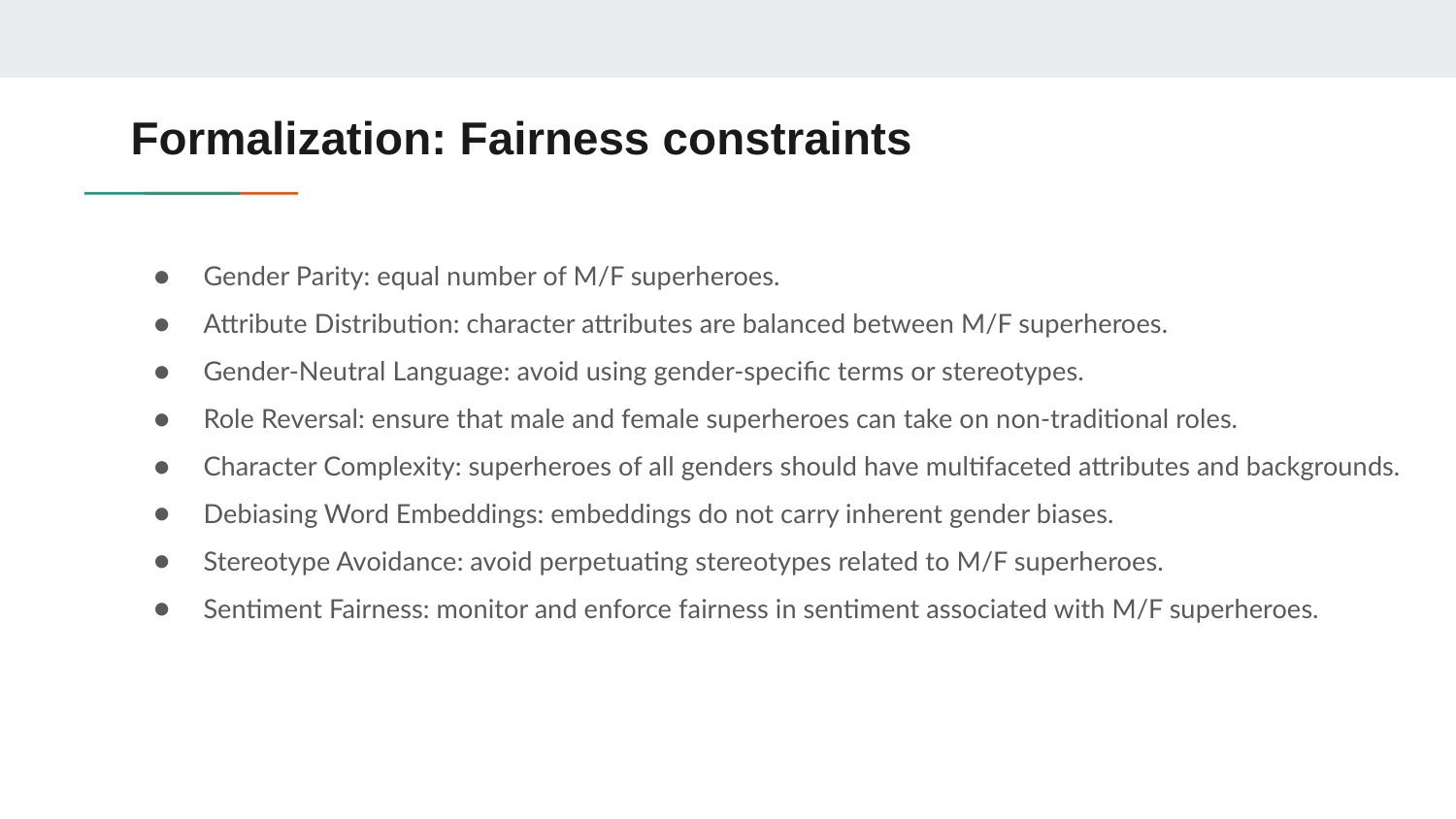

# Formalization: Fairness constraints
Gender Parity: equal number of M/F superheroes.
Attribute Distribution: character attributes are balanced between M/F superheroes.
Gender-Neutral Language: avoid using gender-specific terms or stereotypes.
Role Reversal: ensure that male and female superheroes can take on non-traditional roles.
Character Complexity: superheroes of all genders should have multifaceted attributes and backgrounds.
Debiasing Word Embeddings: embeddings do not carry inherent gender biases.
Stereotype Avoidance: avoid perpetuating stereotypes related to M/F superheroes.
Sentiment Fairness: monitor and enforce fairness in sentiment associated with M/F superheroes.